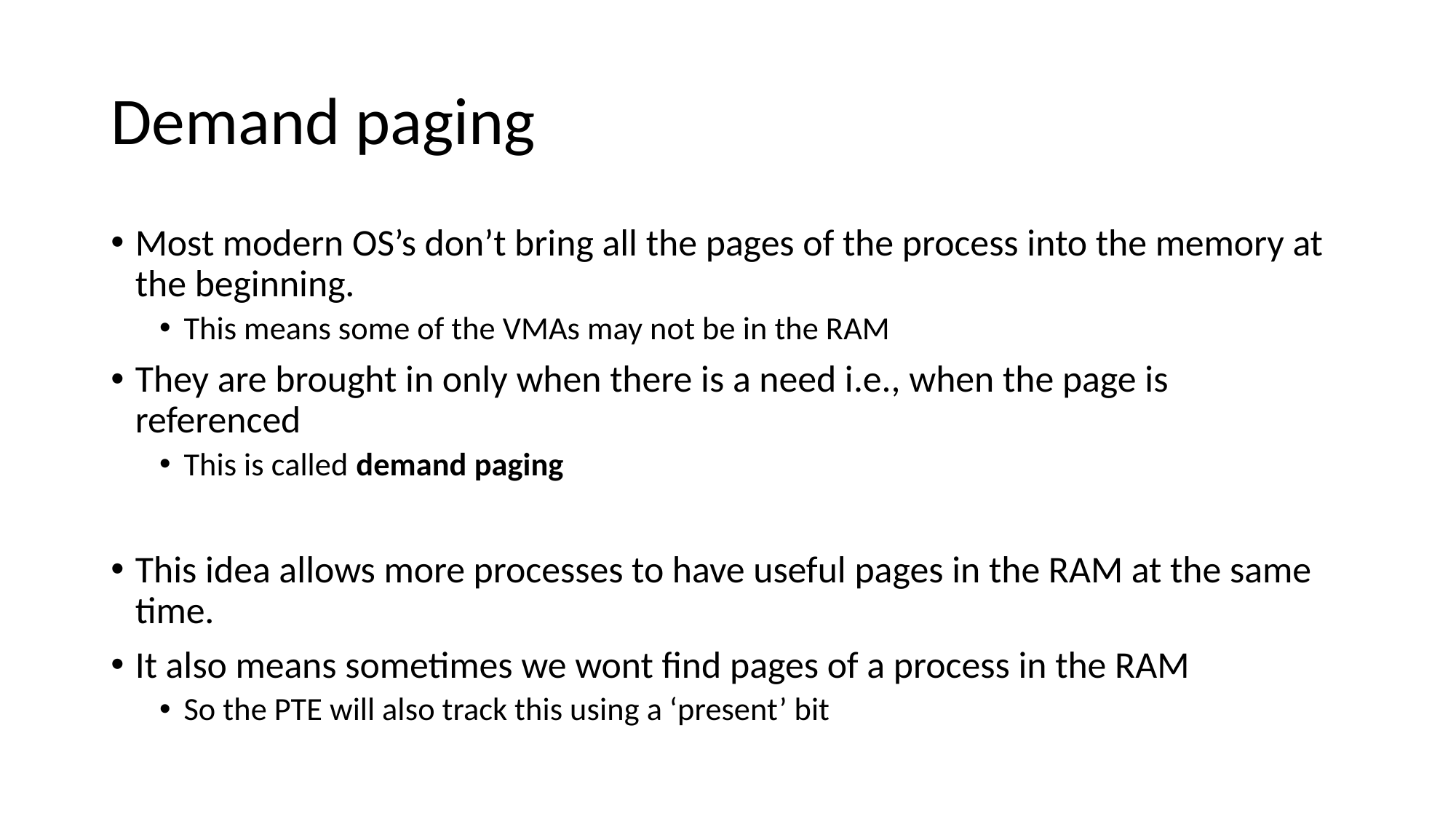

# Demand paging
Most modern OS’s don’t bring all the pages of the process into the memory at the beginning.
This means some of the VMAs may not be in the RAM
They are brought in only when there is a need i.e., when the page is referenced
This is called demand paging

This idea allows more processes to have useful pages in the RAM at the same time.
It also means sometimes we wont find pages of a process in the RAM
So the PTE will also track this using a ‘present’ bit